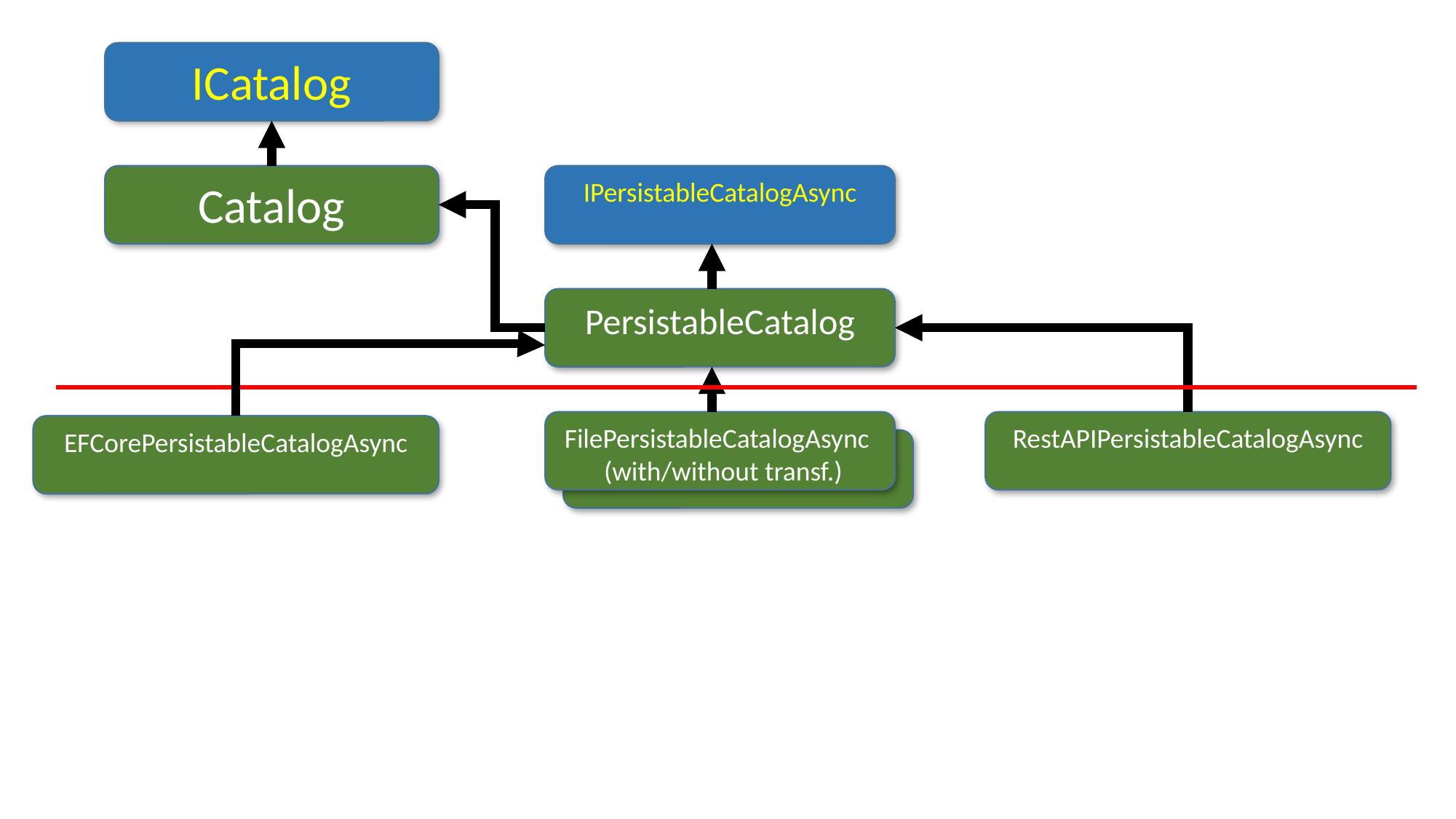

ICatalog

Catalog
IPersistableCatalogAsync
PersistableCatalog
FilePersistableCatalogAsync
 (with/without transf.)
RestAPIPersistableCatalogAsync
EFCorePersistableCatalogAsync